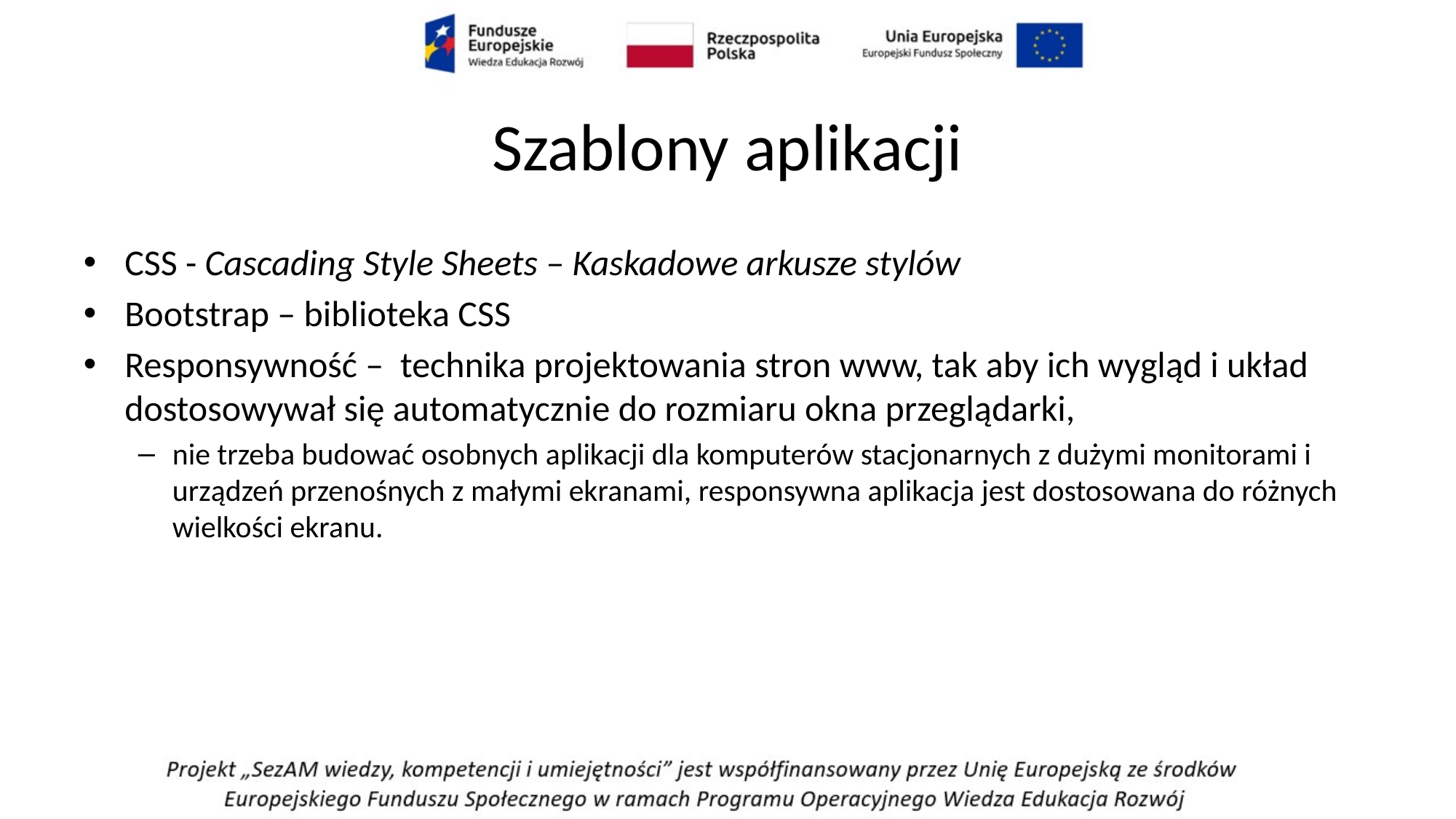

# Szablony aplikacji
CSS - Cascading Style Sheets – Kaskadowe arkusze stylów
Bootstrap – biblioteka CSS
Responsywność –  technika projektowania stron www, tak aby ich wygląd i układ dostosowywał się automatycznie do rozmiaru okna przeglądarki,
nie trzeba budować osobnych aplikacji dla komputerów stacjonarnych z dużymi monitorami i urządzeń przenośnych z małymi ekranami, responsywna aplikacja jest dostosowana do różnych wielkości ekranu.